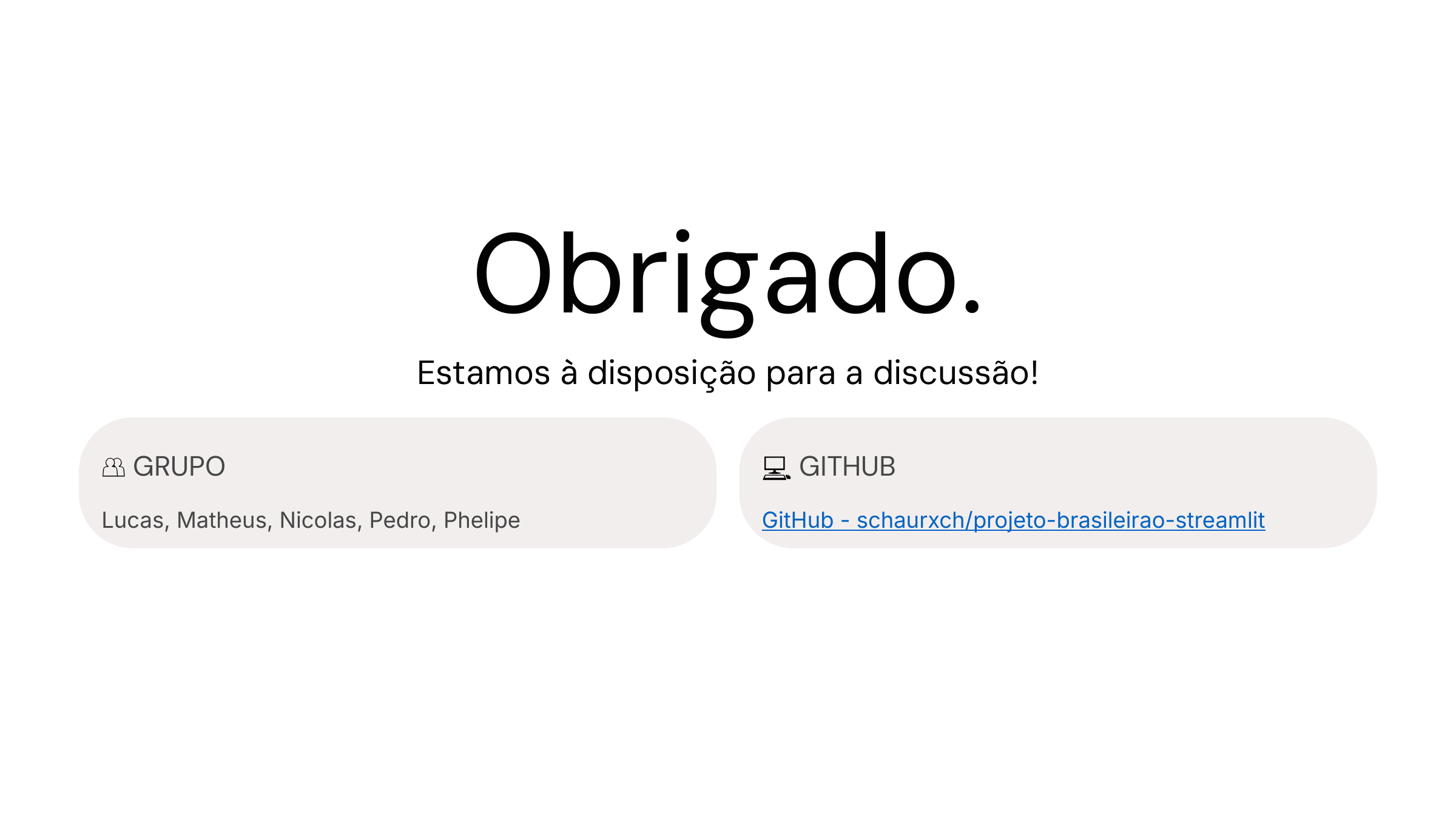

Obrigado.
Estamos à disposição para a discussão!

👥 GRUPO
💻 GITHUB
Lucas, Matheus, Nicolas, Pedro, Phelipe
GitHub - schaurxch/projeto-brasileirao-streamlit